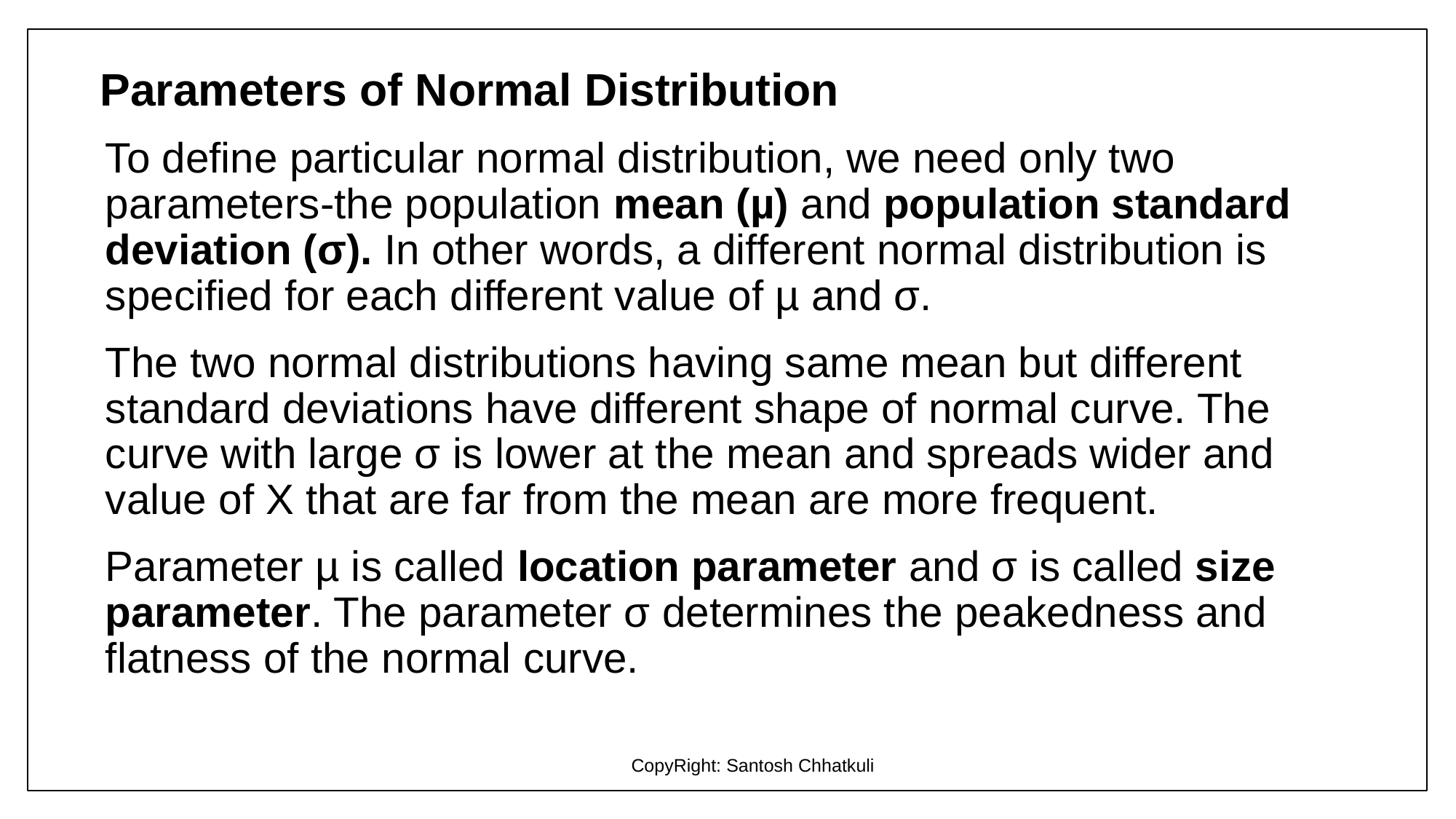

# Parameters of Normal Distribution
To define particular normal distribution, we need only two parameters-the population mean (µ) and population standard deviation (σ). In other words, a different normal distribution is specified for each different value of µ and σ.
The two normal distributions having same mean but different standard deviations have different shape of normal curve. The curve with large σ is lower at the mean and spreads wider and value of X that are far from the mean are more frequent.
Parameter µ is called location parameter and σ is called size parameter. The parameter σ determines the peakedness and flatness of the normal curve.
CopyRight: Santosh Chhatkuli